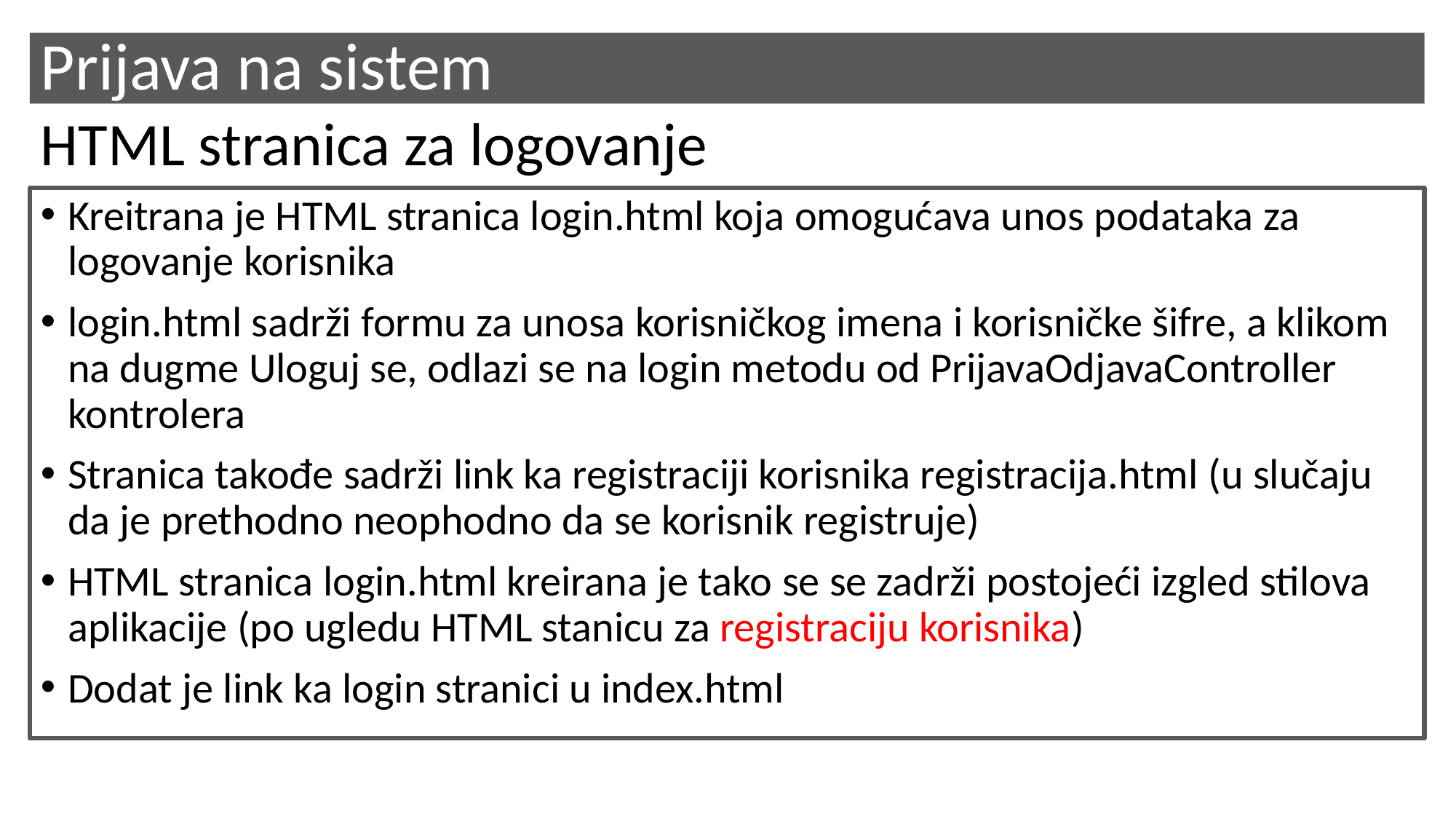

# Prijava na sistem
HTML stranica za logovanje
Kreitrana je HTML stranica login.html koja omogućava unos podataka za logovanje korisnika
login.html sadrži formu za unosa korisničkog imena i korisničke šifre, a klikom na dugme Uloguj se, odlazi se na login metodu od PrijavaOdjavaController kontrolera
Stranica takođe sadrži link ka registraciji korisnika registracija.html (u slučaju da je prethodno neophodno da se korisnik registruje)
HTML stranica login.html kreirana je tako se se zadrži postojeći izgled stilova aplikacije (po ugledu HTML stanicu za registraciju korisnika)
Dodat je link ka login stranici u index.html